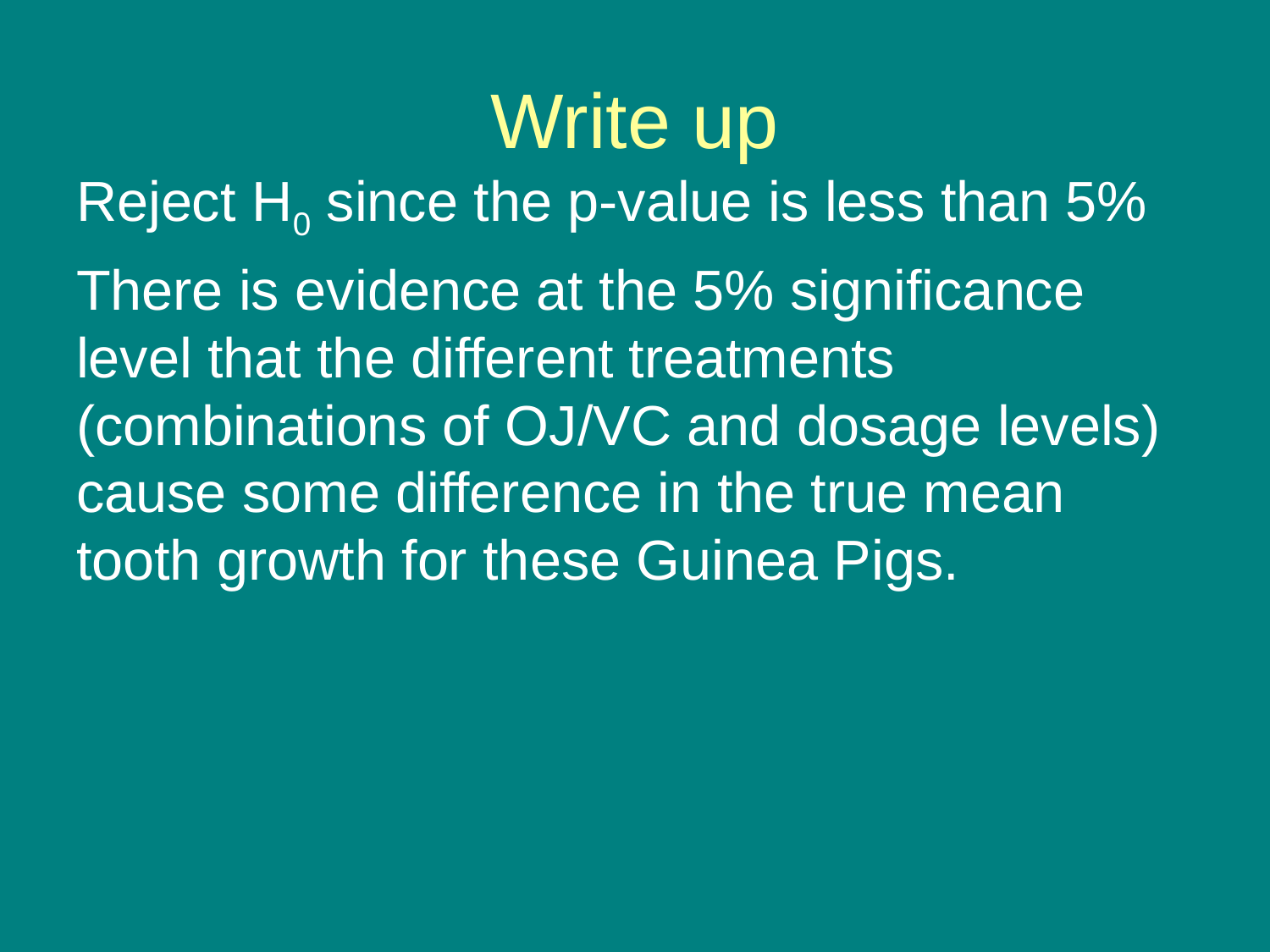

# Write up
Reject H0 since the p-value is less than 5%
There is evidence at the 5% significance level that the different treatments (combinations of OJ/VC and dosage levels) cause some difference in the true mean tooth growth for these Guinea Pigs.